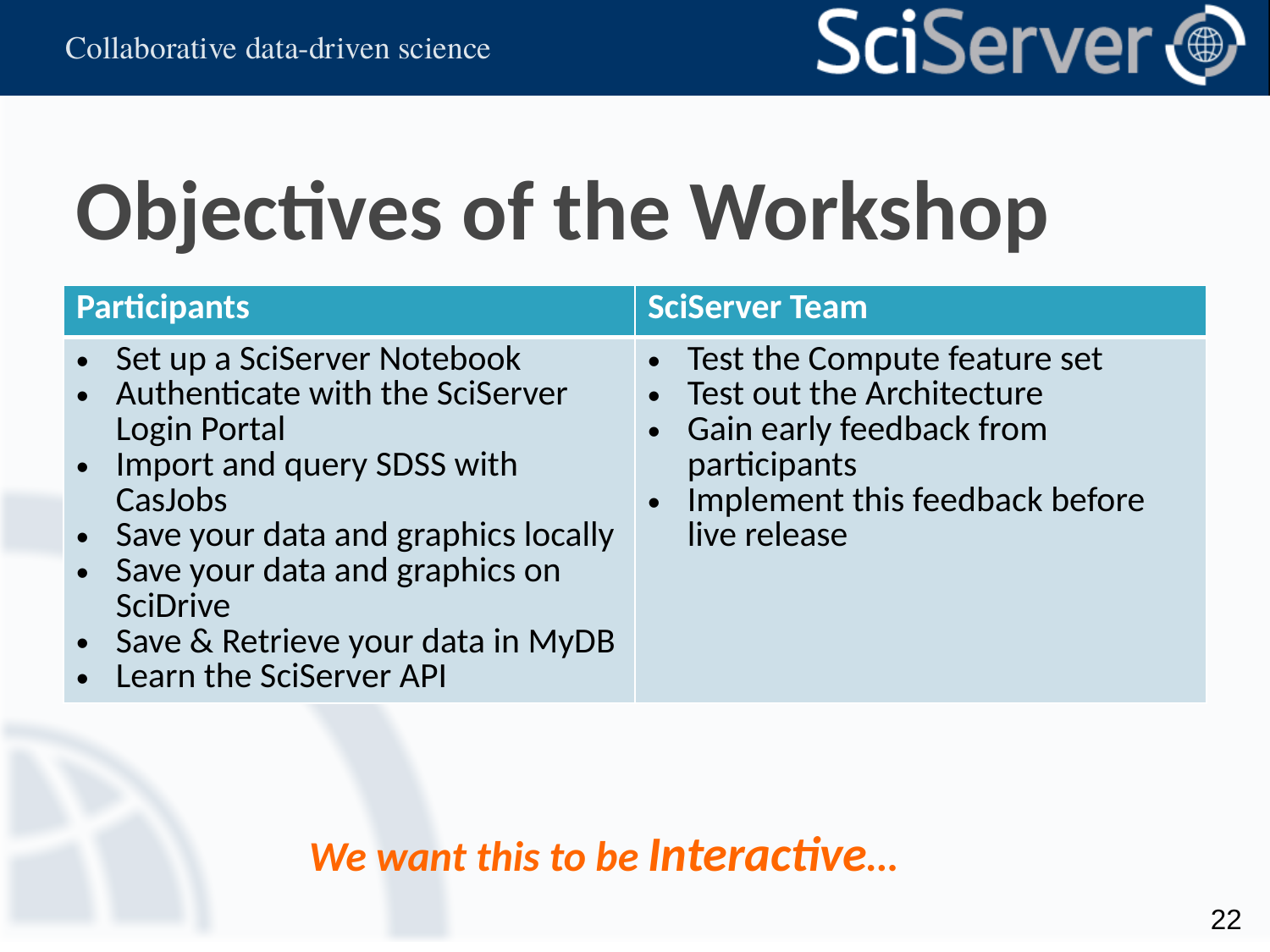

# Objectives of the Workshop
| Participants | SciServer Team |
| --- | --- |
| Set up a SciServer Notebook Authenticate with the SciServer Login Portal Import and query SDSS with CasJobs Save your data and graphics locally Save your data and graphics on SciDrive Save & Retrieve your data in MyDB Learn the SciServer API | Test the Compute feature set Test out the Architecture Gain early feedback from participants Implement this feedback before live release |
We want this to be Interactive…
22